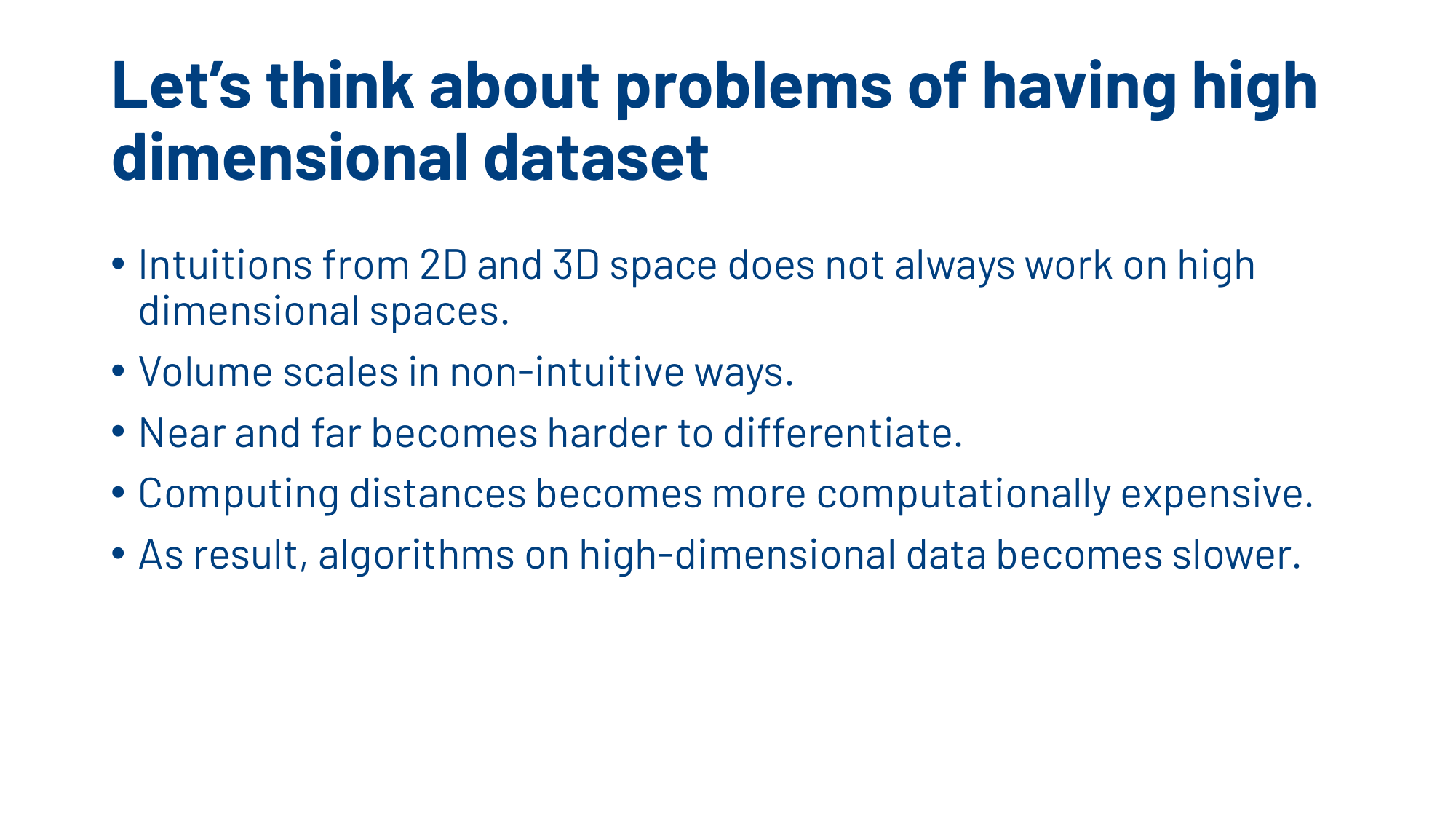

# Let’s think about problems of having high dimensional dataset

Intuitions from 2D and 3D space does not always work on high dimensional spaces.
Volume scales in non-intuitive ways.
Near and far becomes harder to differentiate.
Computing distances becomes more computationally expensive.
As result, algorithms on high-dimensional data becomes slower.